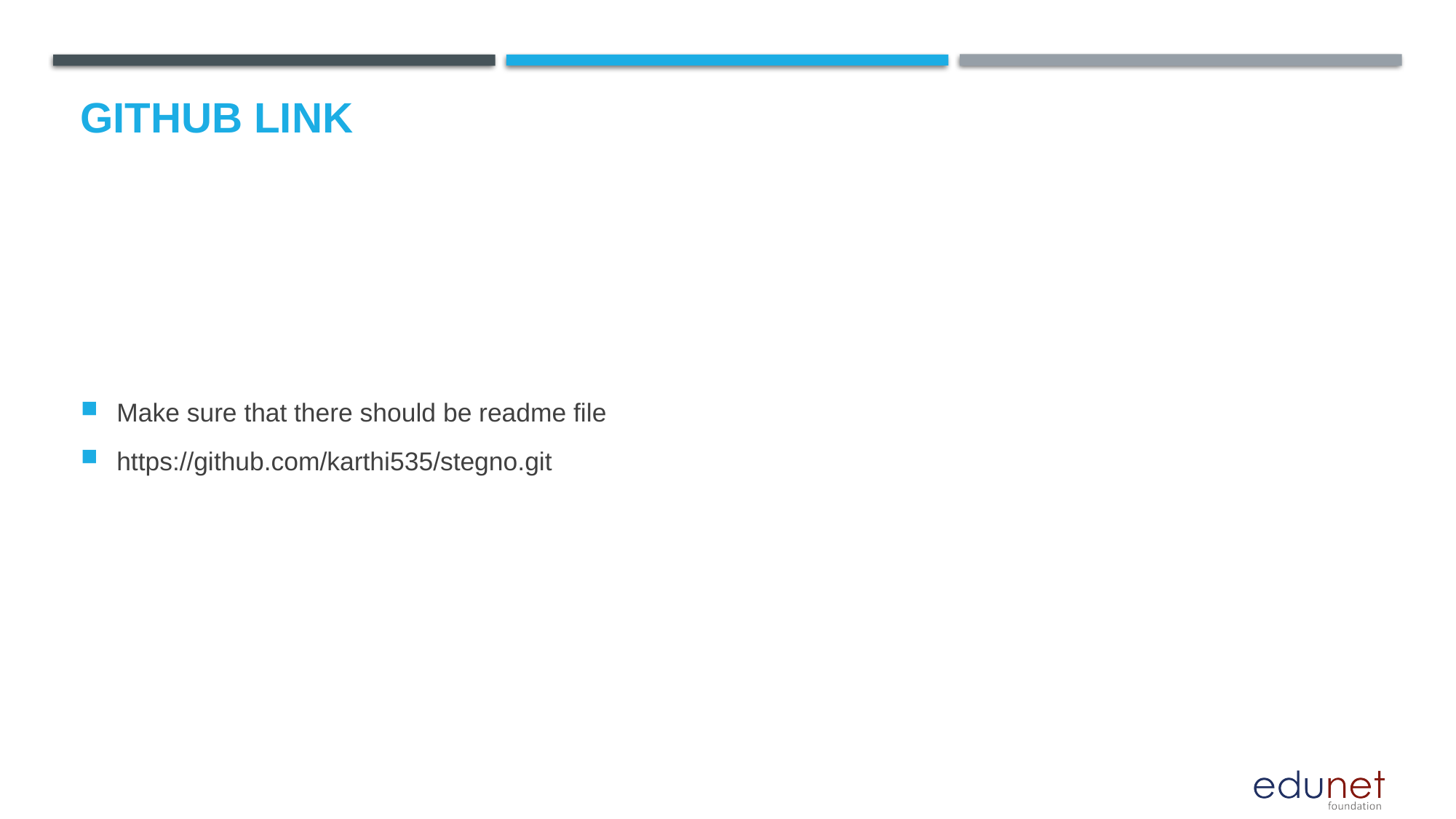

# GitHub Link
Make sure that there should be readme file
https://github.com/karthi535/stegno.git